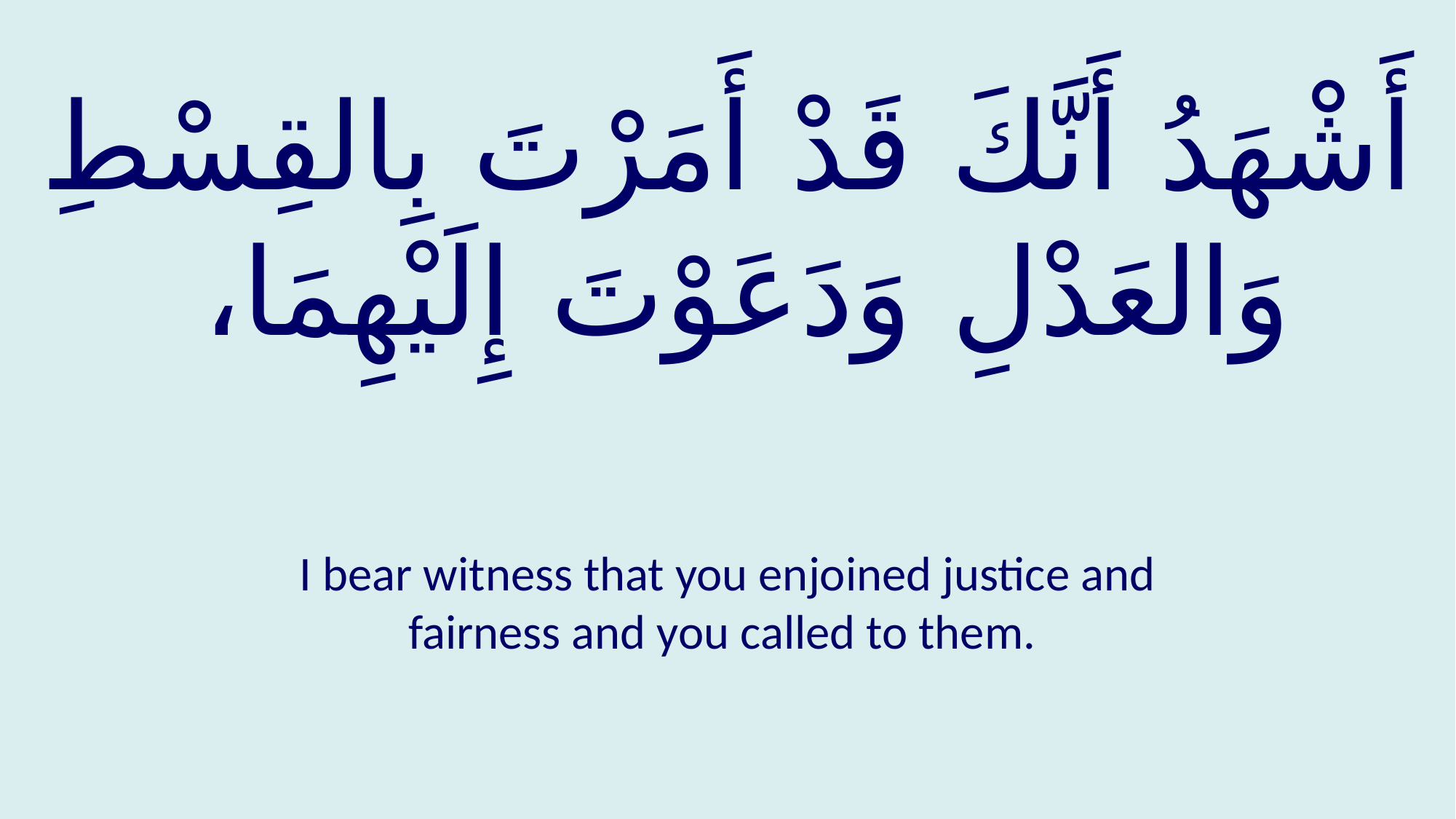

# أَشْهَدُ أَنَّكَ قَدْ أَمَرْتَ بِالقِسْطِ وَالعَدْلِ وَدَعَوْتَ إِلَيْهِمَا،
I bear witness that you enjoined justice and fairness and you called to them.